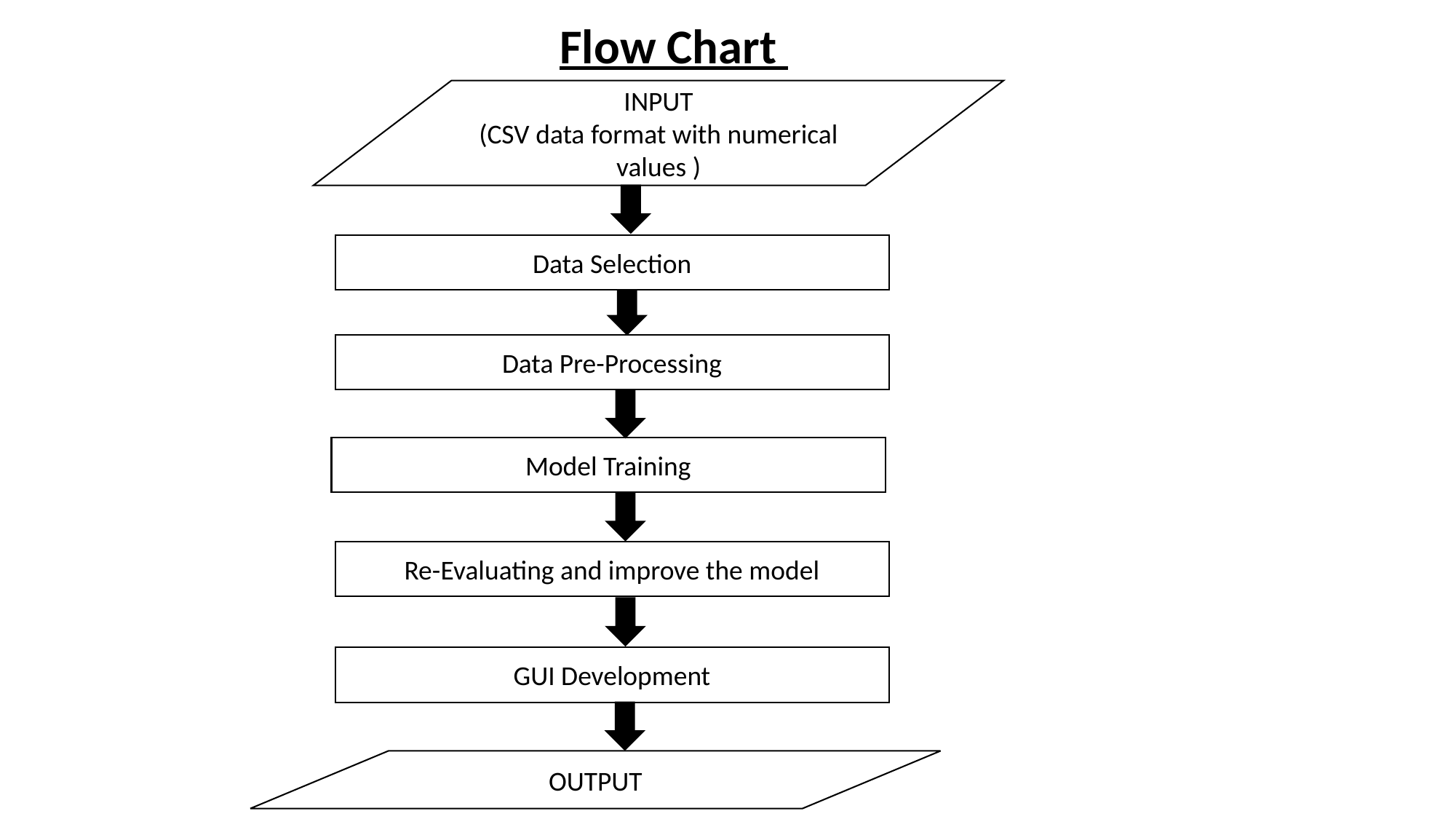

Flow Chart
INPUT
(CSV data format with numerical values )

Data Selection

Data Pre-Processing

Model Training

Re-Evaluating and improve the model

GUI Development

OUTPUT